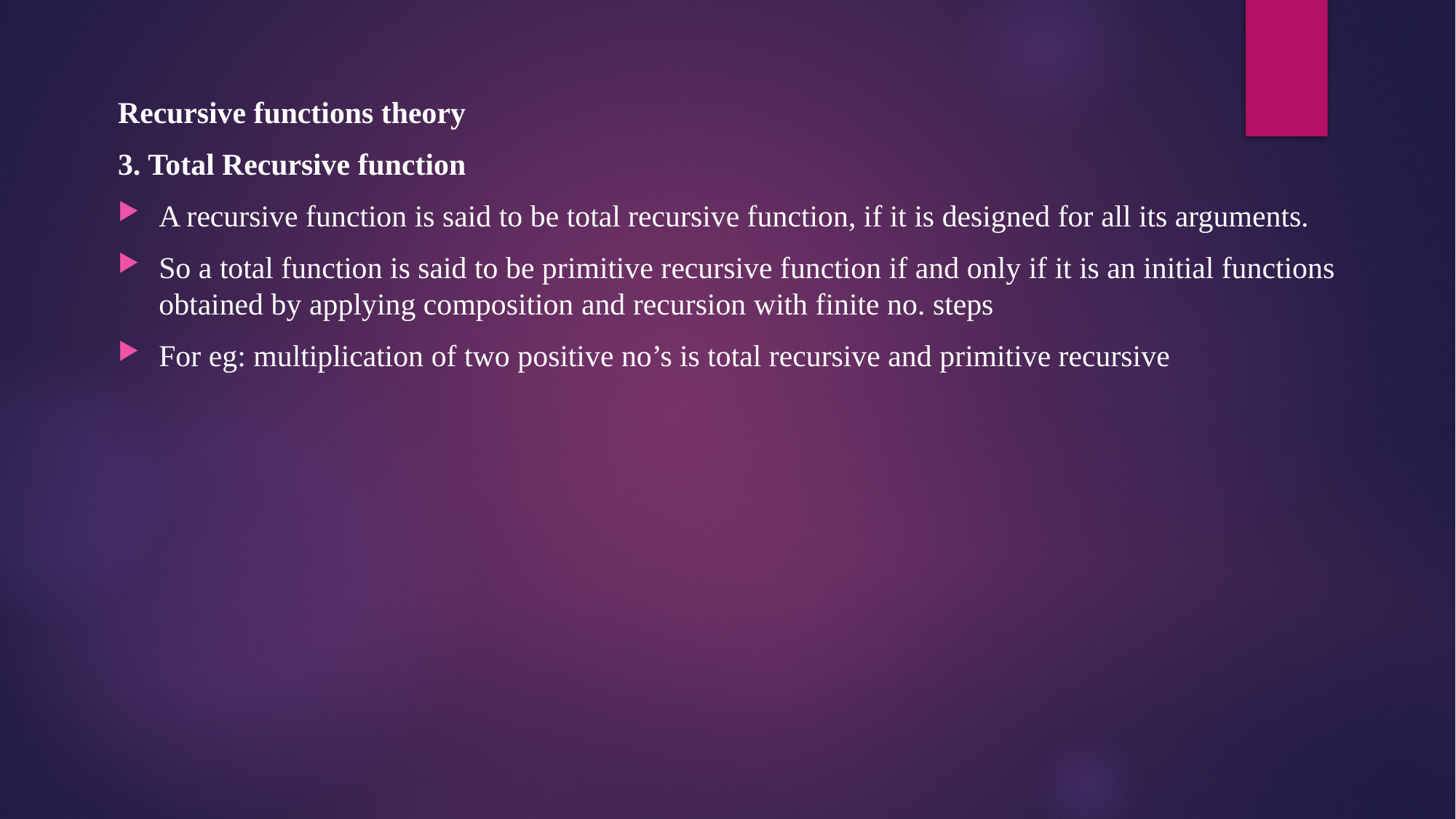

Recursive functions theory
3. Total Recursive function
A recursive function is said to be total recursive function, if it is designed for all its arguments.
So a total function is said to be primitive recursive function if and only if it is an initial functions obtained by applying composition and recursion with finite no. steps
For eg: multiplication of two positive no’s is total recursive and primitive recursive